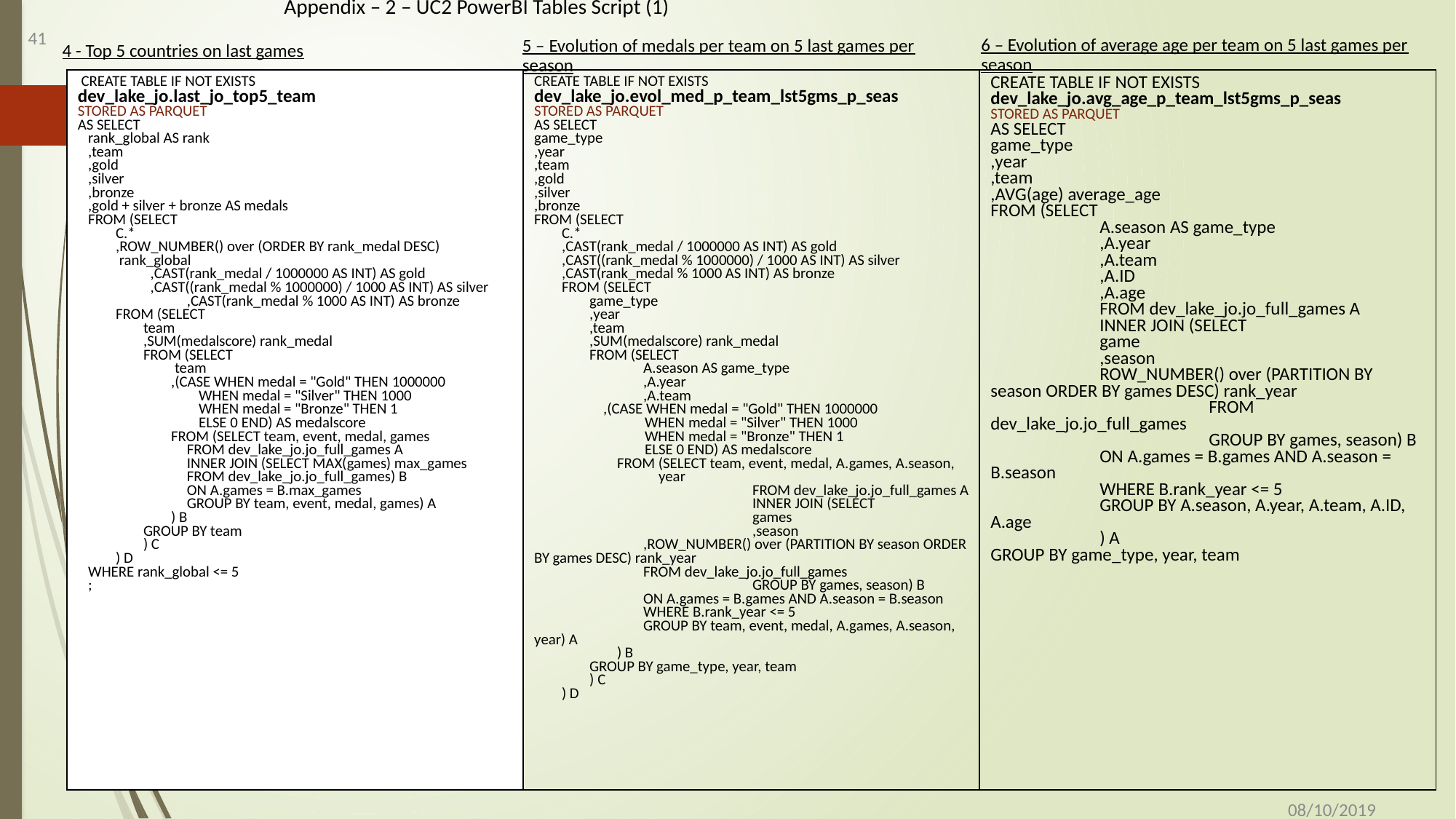

# Appendix – 2 – UC2 PowerBI Tables Script (1)
41
4 - Top 5 countries on last games
6 – Evolution of average age per team on 5 last games per season
5 – Evolution of medals per team on 5 last games per season
| CREATE TABLE IF NOT EXISTS dev\_lake\_jo.last\_jo\_top5\_team STORED AS PARQUET AS SELECT rank\_global AS rank ,team ,gold ,silver ,bronze ,gold + silver + bronze AS medals FROM (SELECT C.\* ,ROW\_NUMBER() over (ORDER BY rank\_medal DESC) rank\_global ,CAST(rank\_medal / 1000000 AS INT) AS gold ,CAST((rank\_medal % 1000000) / 1000 AS INT) AS silver ,CAST(rank\_medal % 1000 AS INT) AS bronze FROM (SELECT team ,SUM(medalscore) rank\_medal FROM (SELECT team ,(CASE WHEN medal = "Gold" THEN 1000000 WHEN medal = "Silver" THEN 1000 WHEN medal = "Bronze" THEN 1 ELSE 0 END) AS medalscore FROM (SELECT team, event, medal, games FROM dev\_lake\_jo.jo\_full\_games A INNER JOIN (SELECT MAX(games) max\_games FROM dev\_lake\_jo.jo\_full\_games) B ON A.games = B.max\_games GROUP BY team, event, medal, games) A ) B GROUP BY team ) C ) D WHERE rank\_global <= 5 ; | CREATE TABLE IF NOT EXISTS dev\_lake\_jo.evol\_med\_p\_team\_lst5gms\_p\_seas STORED AS PARQUET AS SELECT game\_type ,year ,team ,gold ,silver ,bronze FROM (SELECT C.\* ,CAST(rank\_medal / 1000000 AS INT) AS gold ,CAST((rank\_medal % 1000000) / 1000 AS INT) AS silver ,CAST(rank\_medal % 1000 AS INT) AS bronze FROM (SELECT game\_type ,year ,team ,SUM(medalscore) rank\_medal FROM (SELECT A.season AS game\_type ,A.year ,A.team ,(CASE WHEN medal = "Gold" THEN 1000000 WHEN medal = "Silver" THEN 1000 WHEN medal = "Bronze" THEN 1 ELSE 0 END) AS medalscore FROM (SELECT team, event, medal, A.games, A.season, year FROM dev\_lake\_jo.jo\_full\_games A INNER JOIN (SELECT games ,season ,ROW\_NUMBER() over (PARTITION BY season ORDER BY games DESC) rank\_year FROM dev\_lake\_jo.jo\_full\_games GROUP BY games, season) B ON A.games = B.games AND A.season = B.season WHERE B.rank\_year <= 5 GROUP BY team, event, medal, A.games, A.season, year) A ) B GROUP BY game\_type, year, team ) C ) D | CREATE TABLE IF NOT EXISTS dev\_lake\_jo.avg\_age\_p\_team\_lst5gms\_p\_seas STORED AS PARQUET AS SELECT game\_type ,year ,team ,AVG(age) average\_age FROM (SELECT A.season AS game\_type ,A.year ,A.team ,A.ID ,A.age FROM dev\_lake\_jo.jo\_full\_games A INNER JOIN (SELECT game ,season ROW\_NUMBER() over (PARTITION BY season ORDER BY games DESC) rank\_year FROM dev\_lake\_jo.jo\_full\_games GROUP BY games, season) B ON A.games = B.games AND A.season = B.season WHERE B.rank\_year <= 5 GROUP BY A.season, A.year, A.team, A.ID, A.age ) A GROUP BY game\_type, year, team |
| --- | --- | --- |
08/10/2019
PFE Big Data : Olympic Games Athens 1896 - Rio 2016